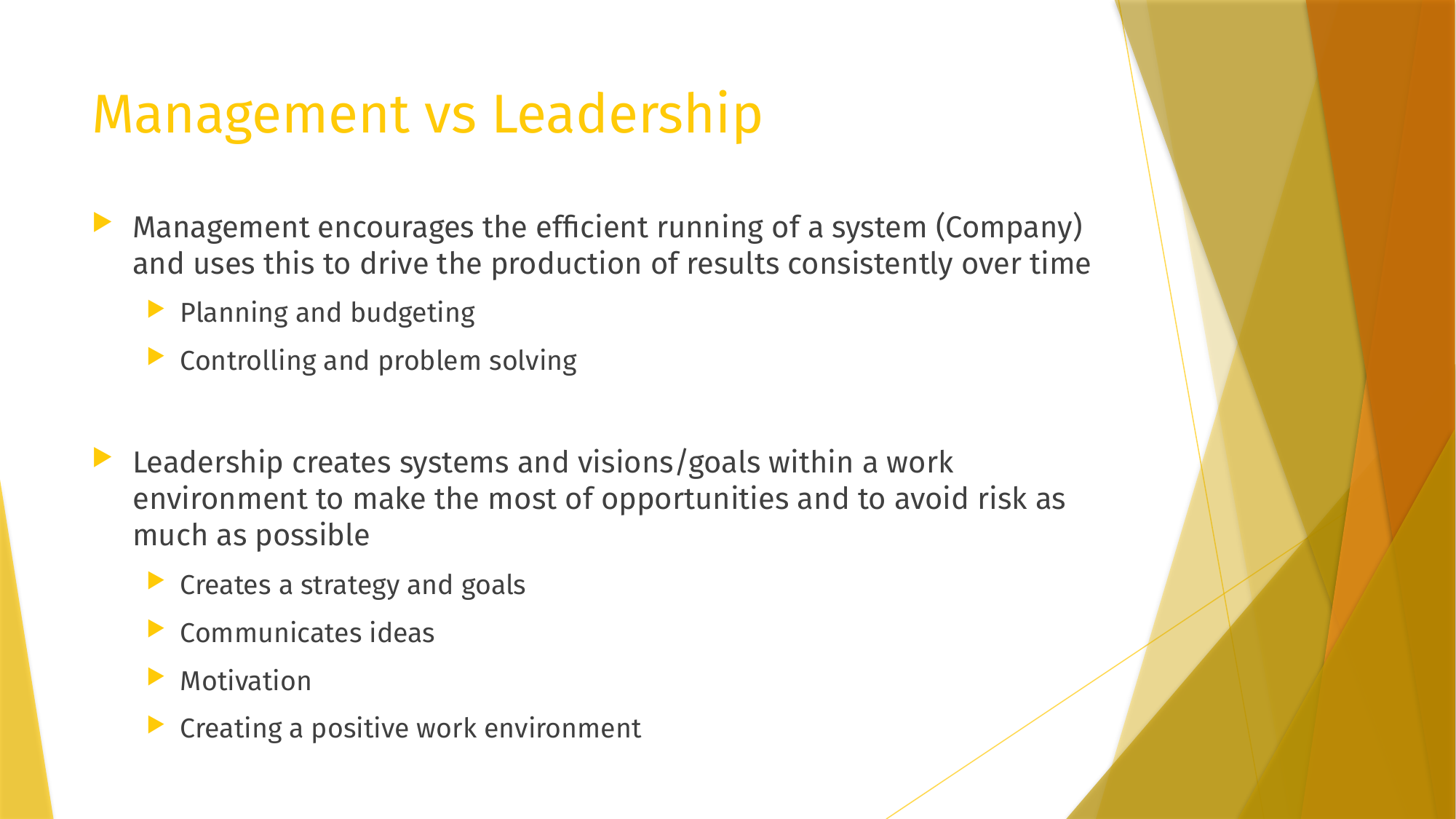

# Management vs Leadership
Management encourages the efficient running of a system (Company) and uses this to drive the production of results consistently over time
Planning and budgeting
Controlling and problem solving

Leadership creates systems and visions/goals within a work environment to make the most of opportunities and to avoid risk as much as possible
Creates a strategy and goals
Communicates ideas
Motivation
Creating a positive work environment